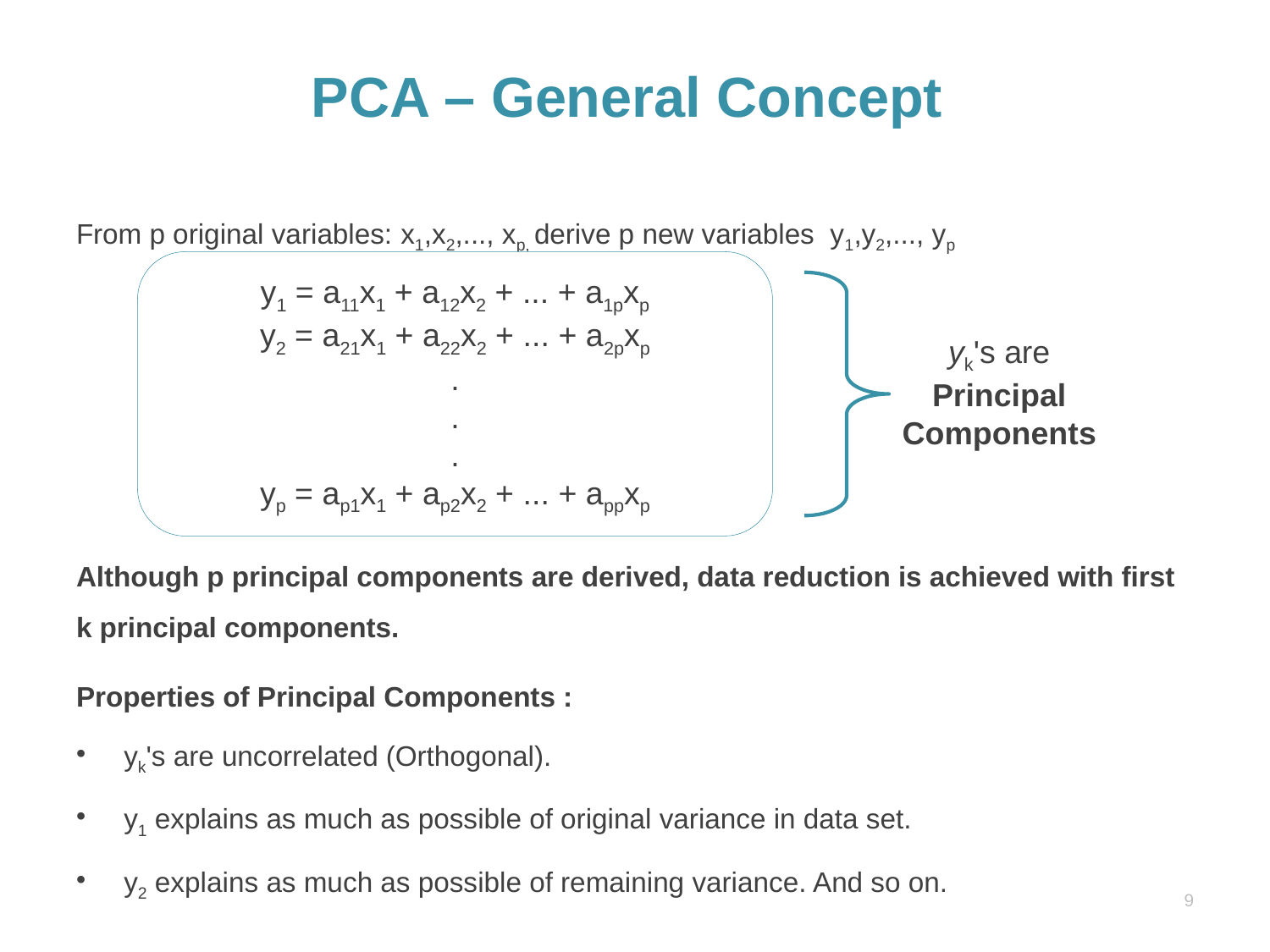

# PCA – General Concept
From p original variables: x1,x2,..., xp, derive p new variables  y1,y2,..., yp

Although p principal components are derived, data reduction is achieved with first k principal components.
y1 = a11x1 + a12x2 + ... + a1pxp
y2 = a21x1 + a22x2 + ... + a2pxp
.
.
.
yp = ap1x1 + ap2x2 + ... + appxp

yk's are
Principal Components
Properties of Principal Components :
yk's are uncorrelated (Orthogonal).
y1 explains as much as possible of original variance in data set.
y2 explains as much as possible of remaining variance. And so on.
9